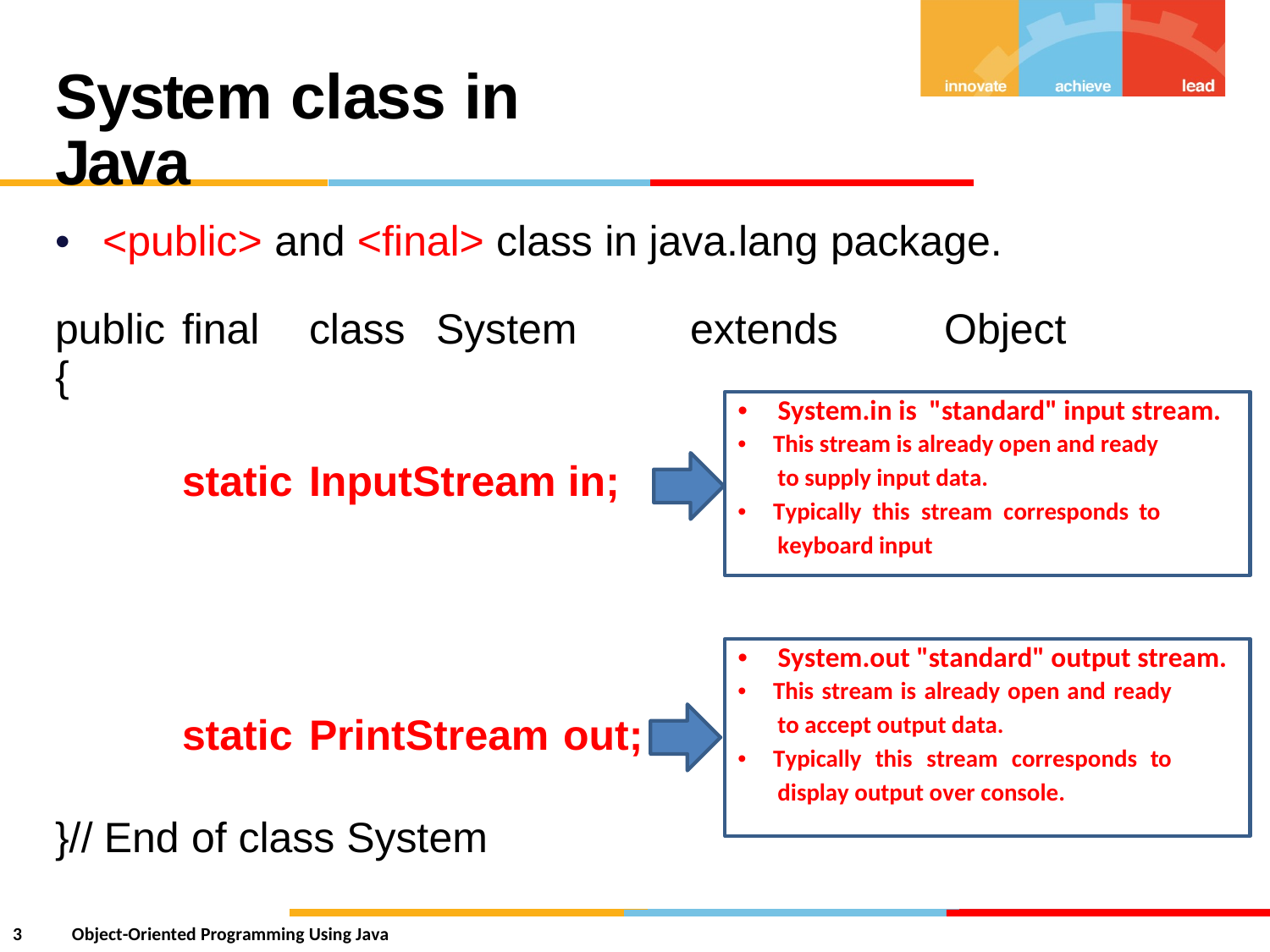

System class in Java

•
<public> and <final> class in
java.lang package.
public
{
final
class
System
extends
Object

•   System.in is "standard" input stream.
•   This stream is already open and ready
to supply input data.
•   Typically this stream corresponds to
keyboard input

static
InputStream in;

•   System.out "standard" output stream.
•   This stream is already open and ready
to accept output data.
•   Typically  this  stream  corresponds  to
display output over console.

static
PrintStream out;
}//
End of class System

3
Object-Oriented Programming Using Java